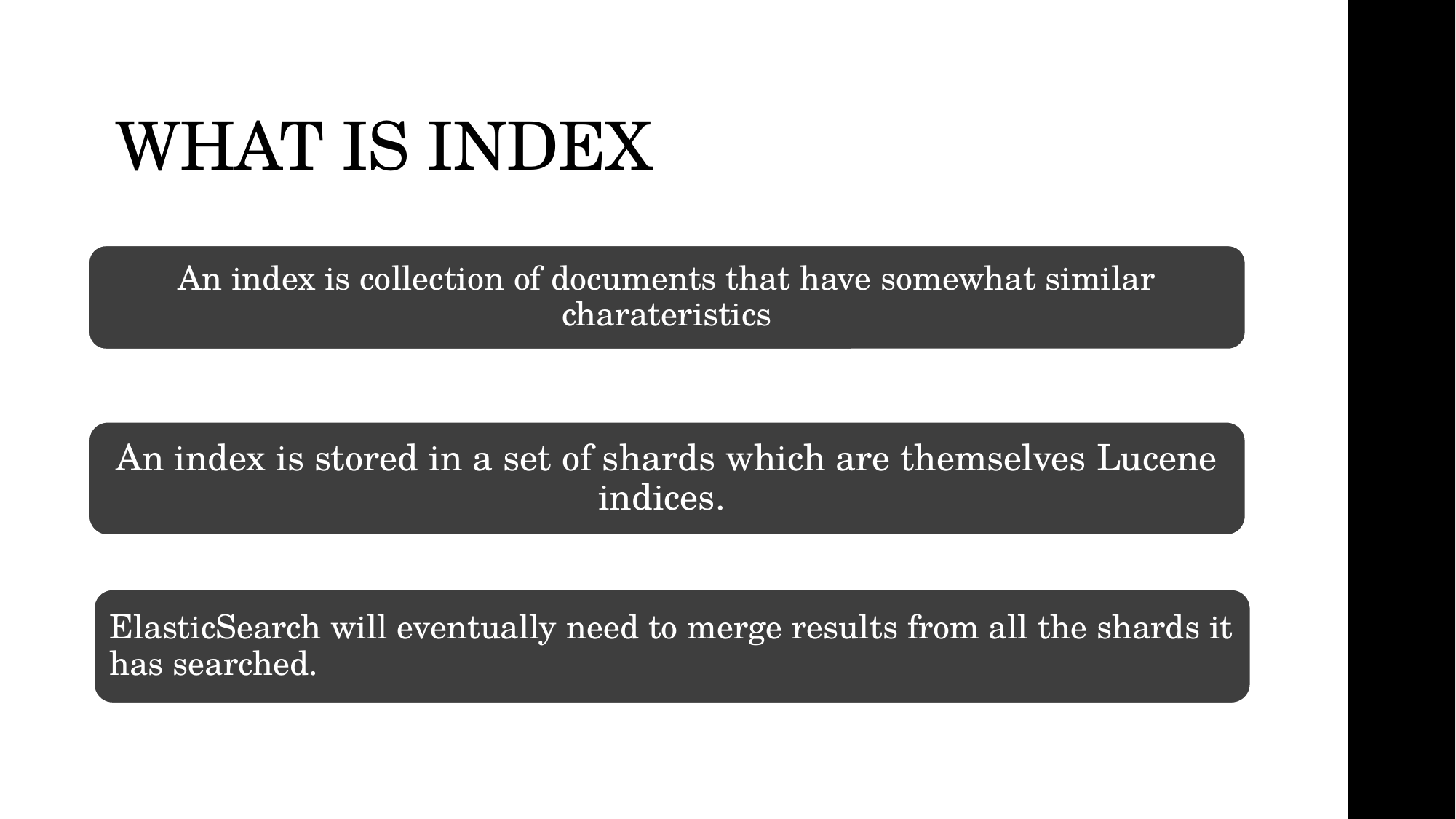

# WHAT IS INDEX

An index is collection of documents that have somewhat similar charateristics

An index is stored in a set of shards which are themselves Lucene indices.

ElasticSearch will eventually need to merge results from all the shards it has searched.